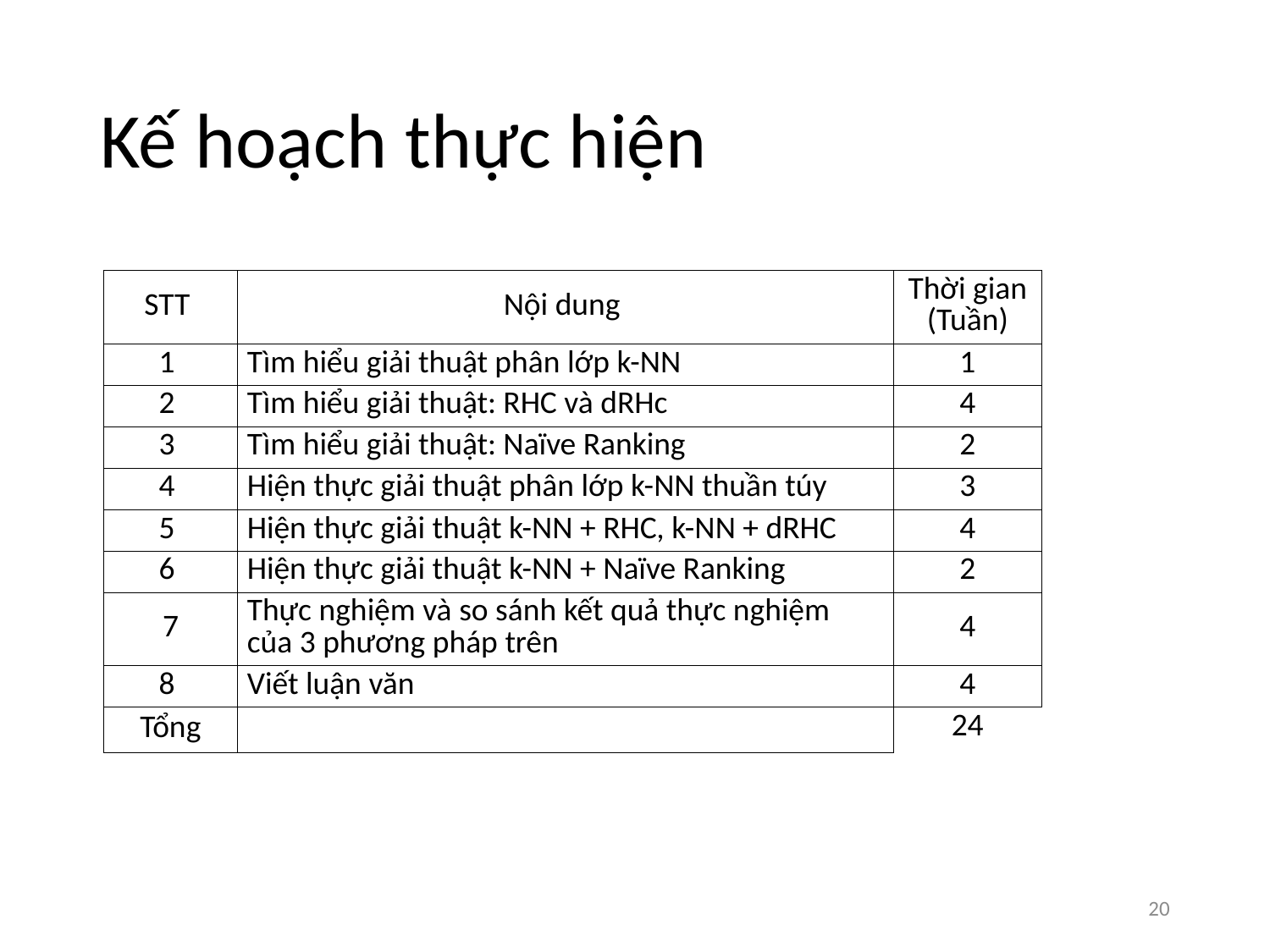

# Kế hoạch thực hiện

| STT | Nội dung | Thời gian (Tuần) |
| --- | --- | --- |
| 1 | Tìm hiểu giải thuật phân lớp k-NN | 1 |
| 2 | Tìm hiểu giải thuật: RHC và dRHc | 4 |
| 3 | Tìm hiểu giải thuật: Naïve Ranking | 2 |
| 4 | Hiện thực giải thuật phân lớp k-NN thuần túy | 3 |
| 5 | Hiện thực giải thuật k-NN + RHC, k-NN + dRHC | 4 |
| 6 | Hiện thực giải thuật k-NN + Naïve Ranking | 2 |
| 7 | Thực nghiệm và so sánh kết quả thực nghiệm của 3 phương pháp trên | 4 |
| 8 | Viết luận văn | 4 |
| Tổng |  | 24 |
20